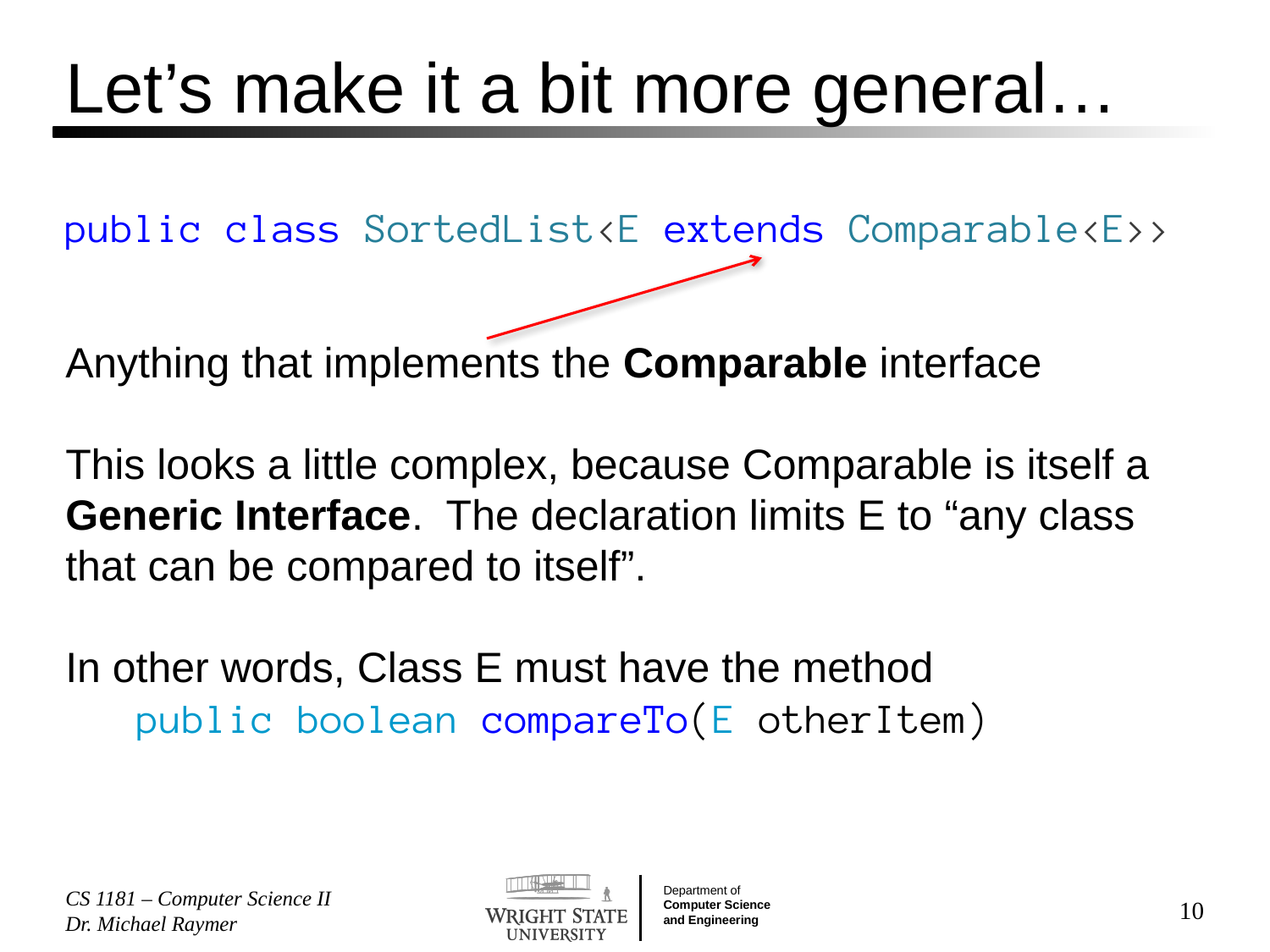

# Let’s make it a bit more general…
public class SortedList<E extends Comparable<E>>
Anything that implements the Comparable interface

This looks a little complex, because Comparable is itself a Generic Interface.  The declaration limits E to “any class that can be compared to itself”.

In other words, Class E must have the method
      public boolean compareTo(E otherItem)

CS 1181 – Computer Science II    Dr. Michael Raymer
10